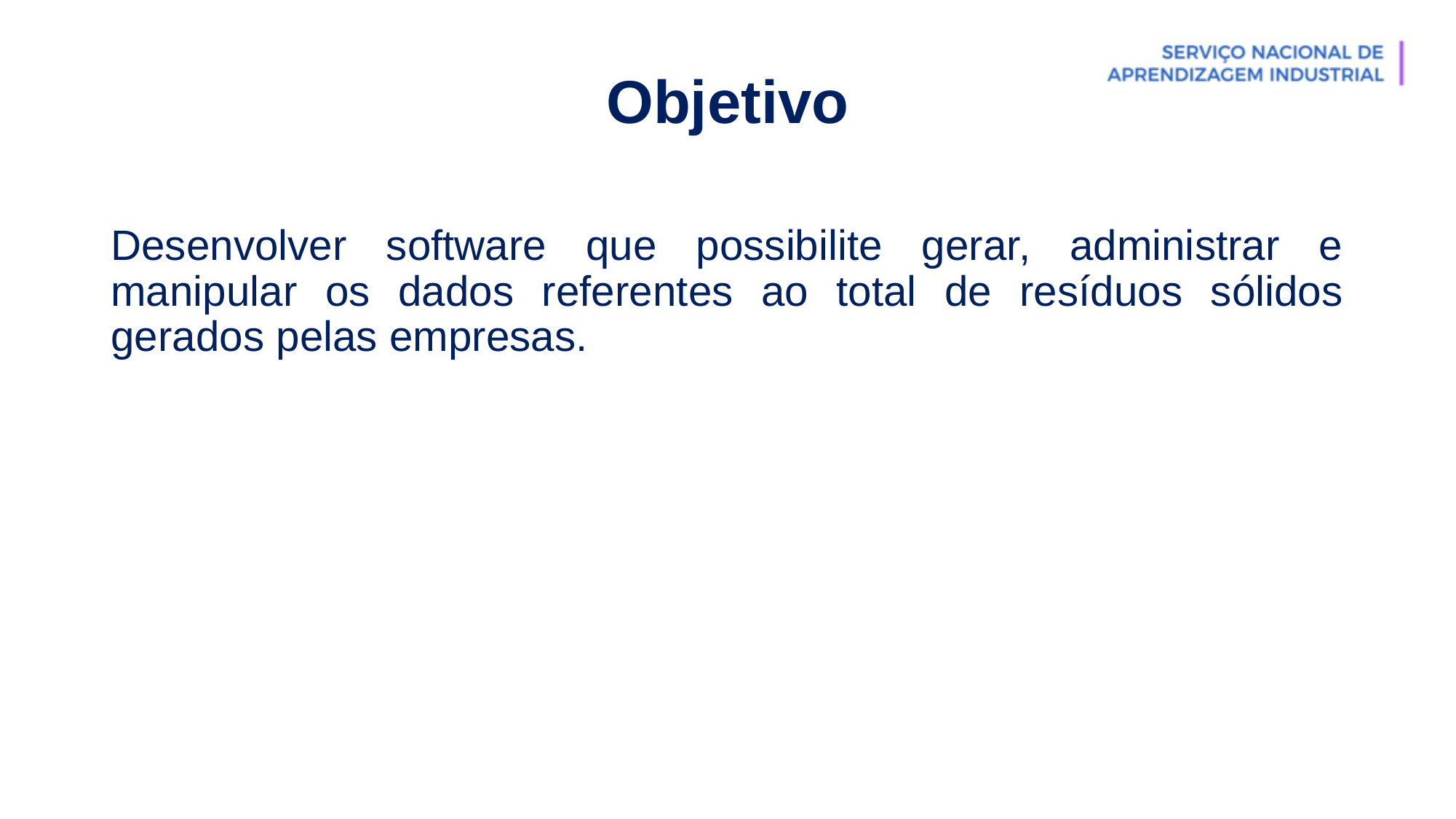

# Objetivo
Desenvolver software que possibilite gerar, administrar e manipular os dados referentes ao total de resíduos sólidos gerados pelas empresas.